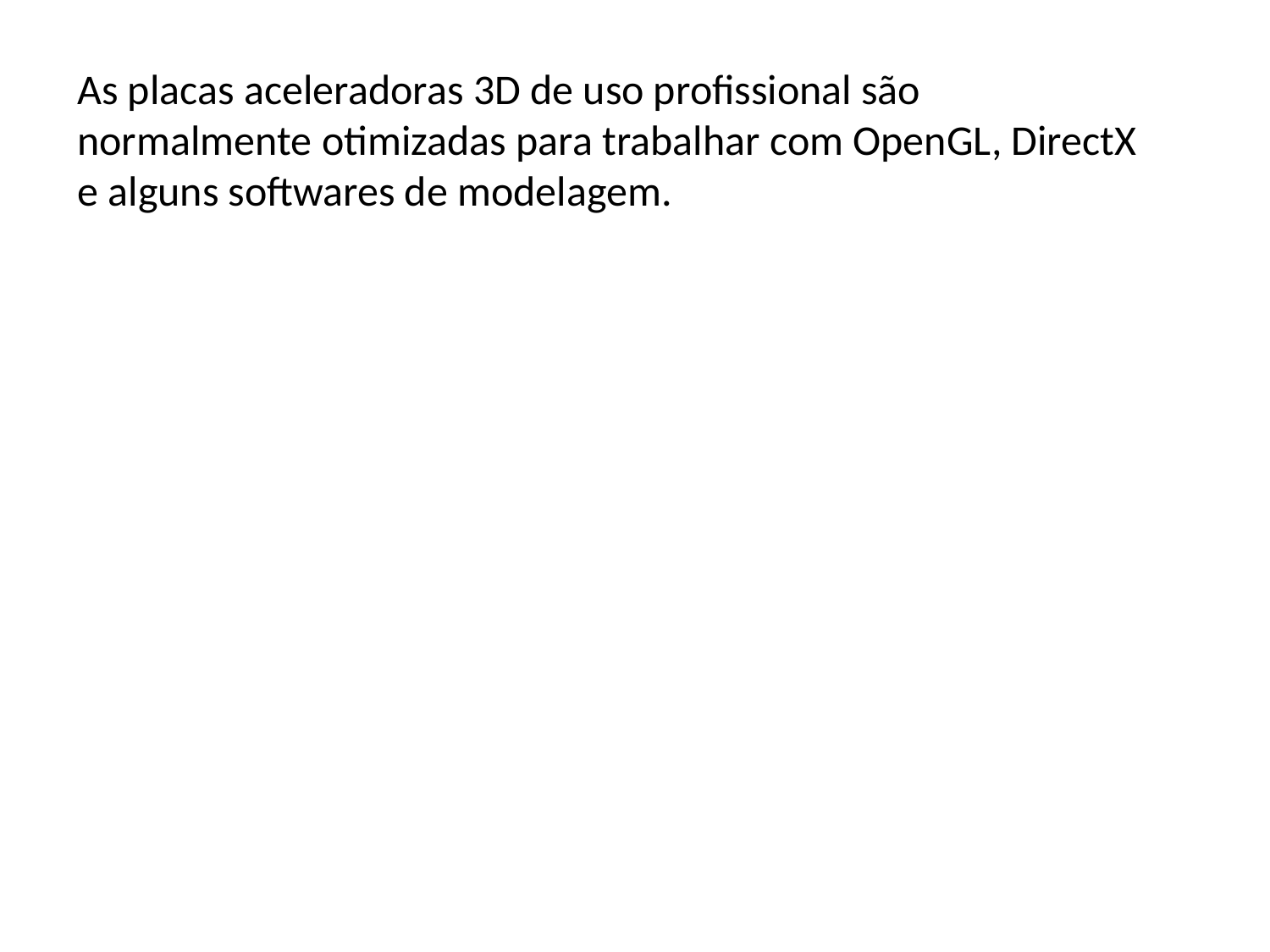

As placas aceleradoras 3D de uso profissional são normalmente otimizadas para trabalhar com OpenGL, DirectX e alguns softwares de modelagem.